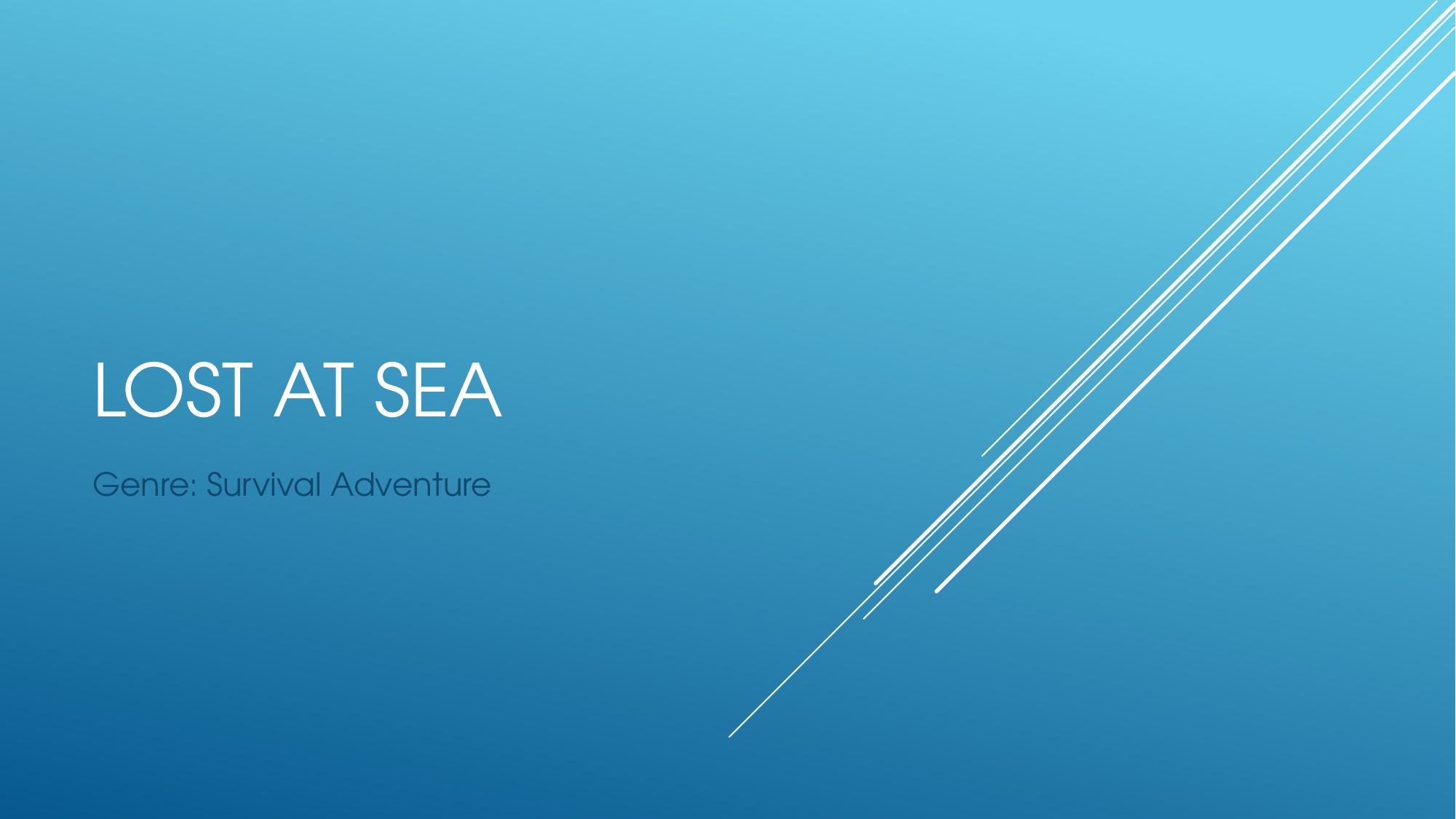

# Lost At Sea
Genre: Survival Adventure